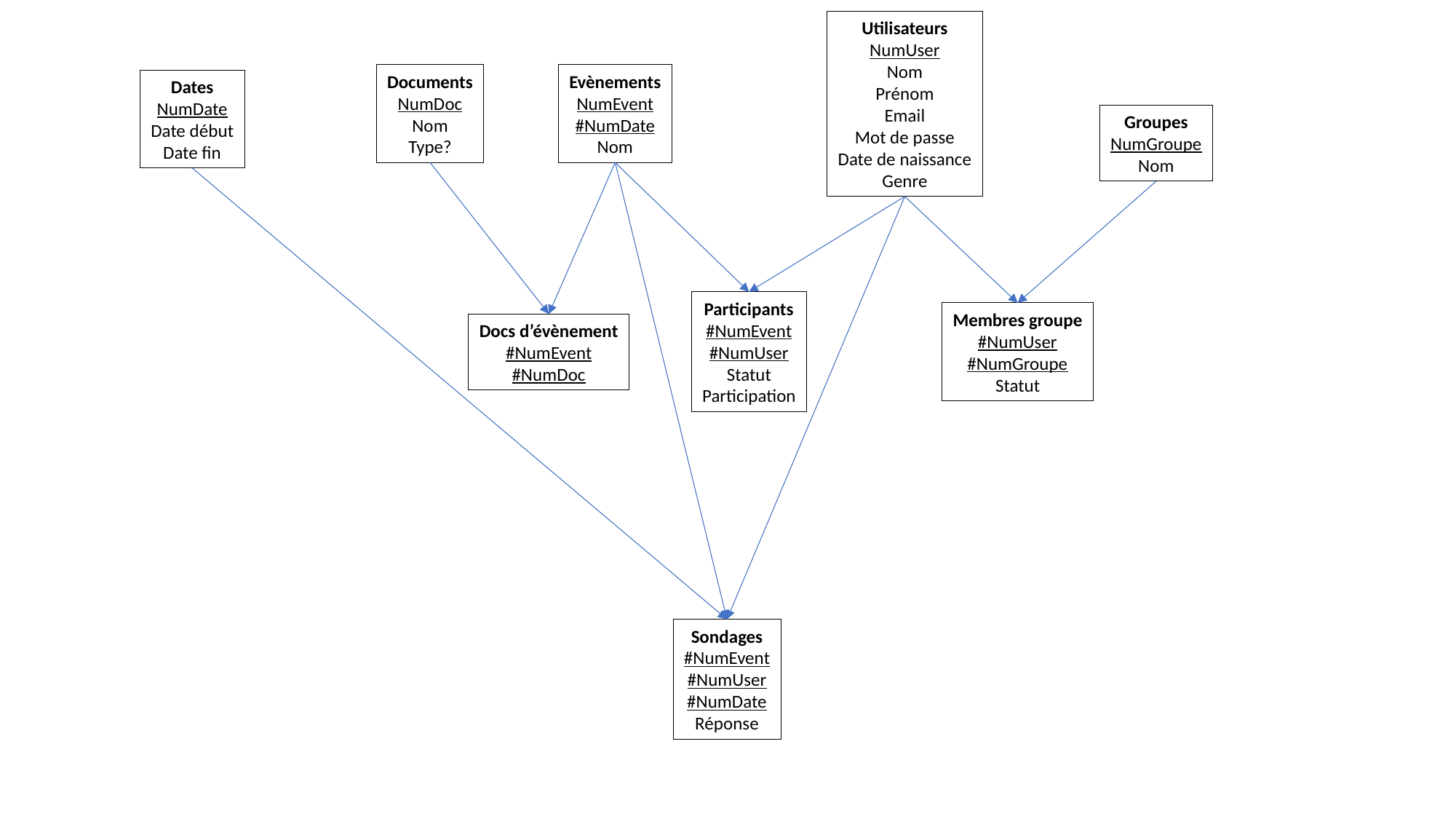

Utilisateurs
NumUser
Nom
Prénom
Email
Mot de passe
Date de naissance
Genre
Documents
NumDoc
Nom
Type?
Evènements
NumEvent
#NumDate
Nom
Dates
NumDate
Date début
Date fin
Groupes
NumGroupe
Nom
Participants
#NumEvent
#NumUser
Statut
Participation
Membres groupe
#NumUser
#NumGroupe
Statut
Docs d’évènement
#NumEvent
#NumDoc
Sondages
#NumEvent
#NumUser
#NumDate
Réponse